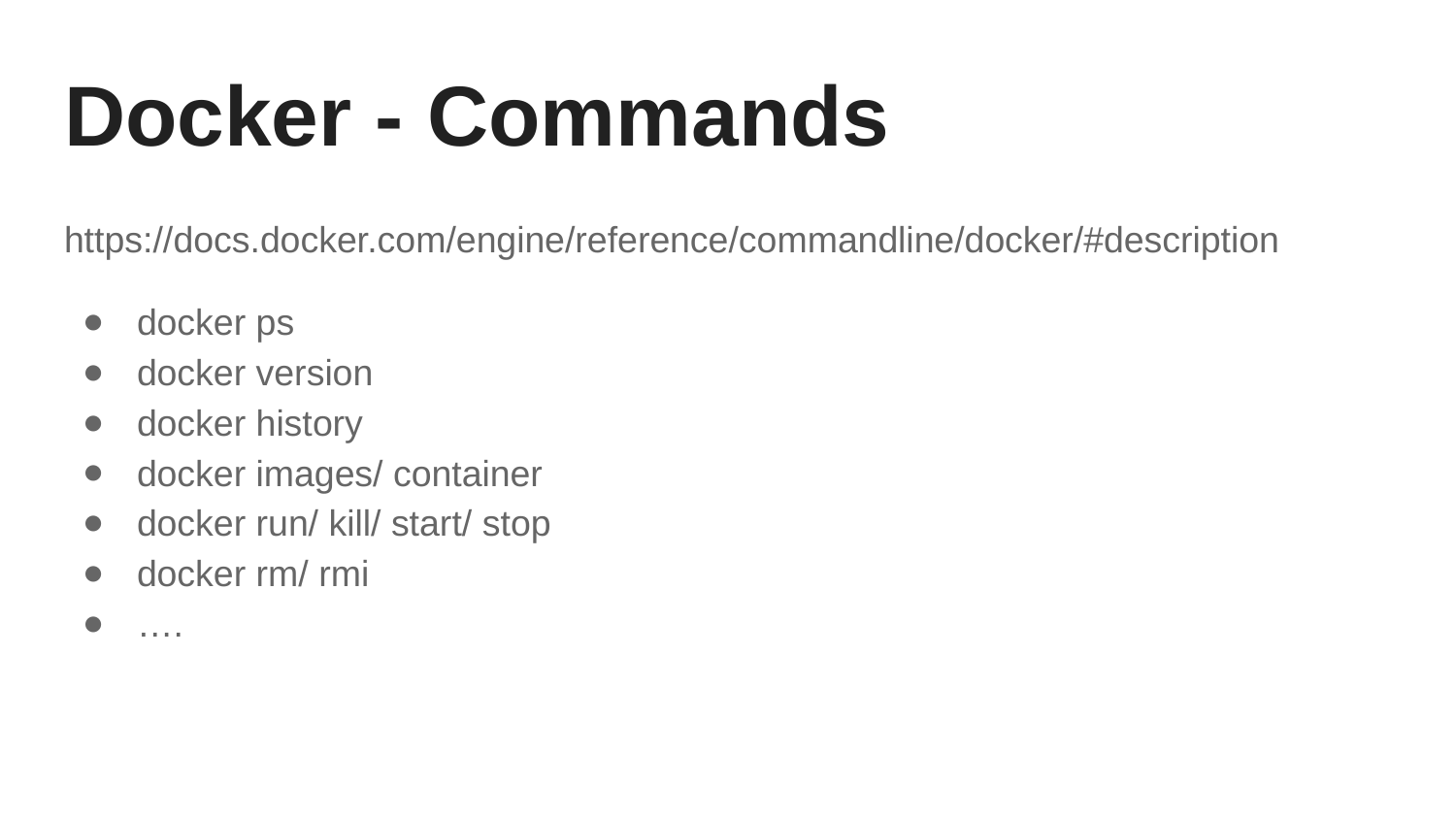

# Docker - Commands
https://docs.docker.com/engine/reference/commandline/docker/#description
docker ps
docker version
docker history
docker images/ container
docker run/ kill/ start/ stop
docker rm/ rmi
….